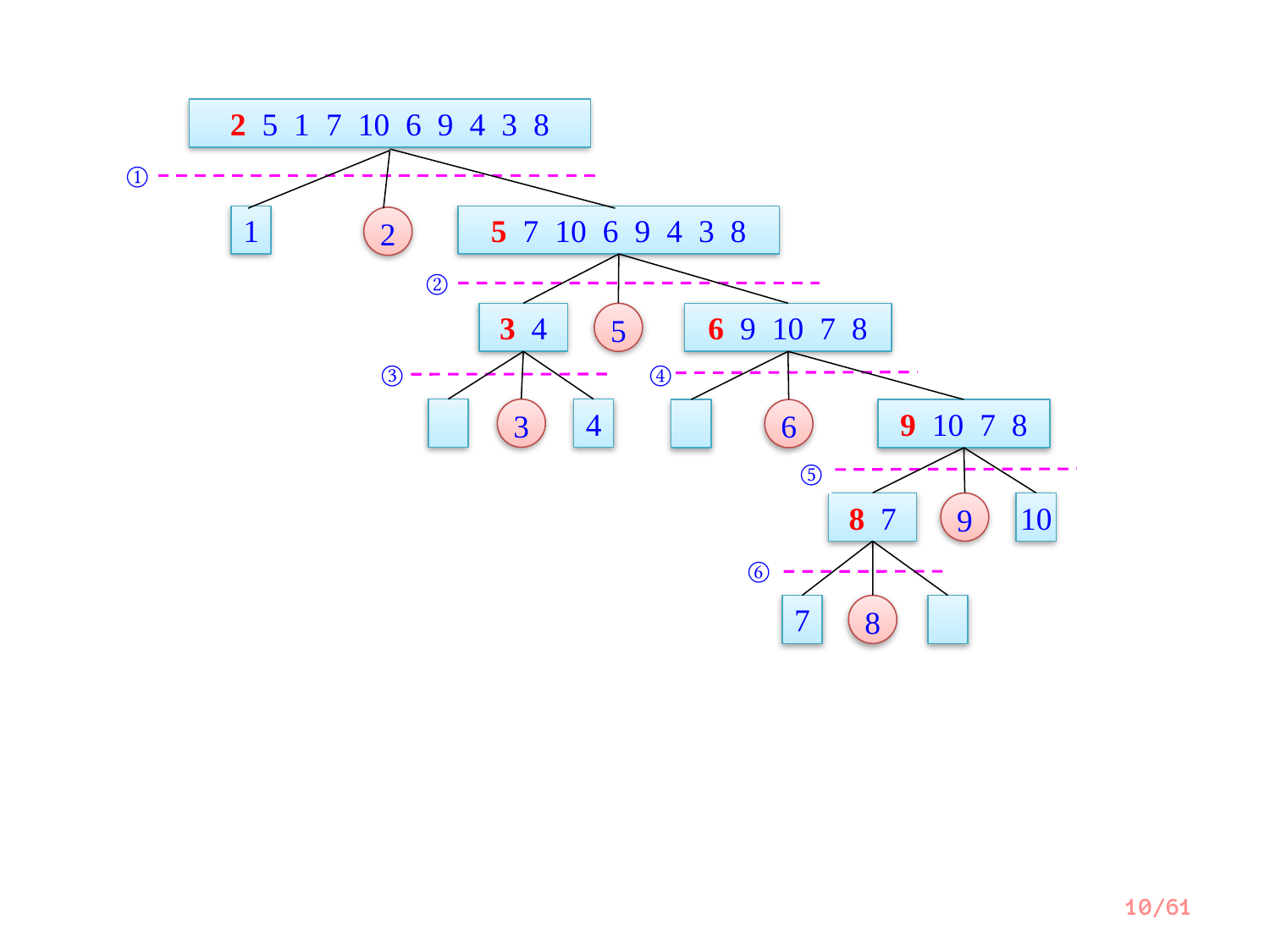

2  5  1  7  10  6  9  4  3  8

①

1
5  7  10  6  9  4  3  8
2

②

3  4
5
6  9  10  7  8

③
④

3
4

6
9  10  7  8

⑤

8  7
9
10

⑥

7
8

10/61